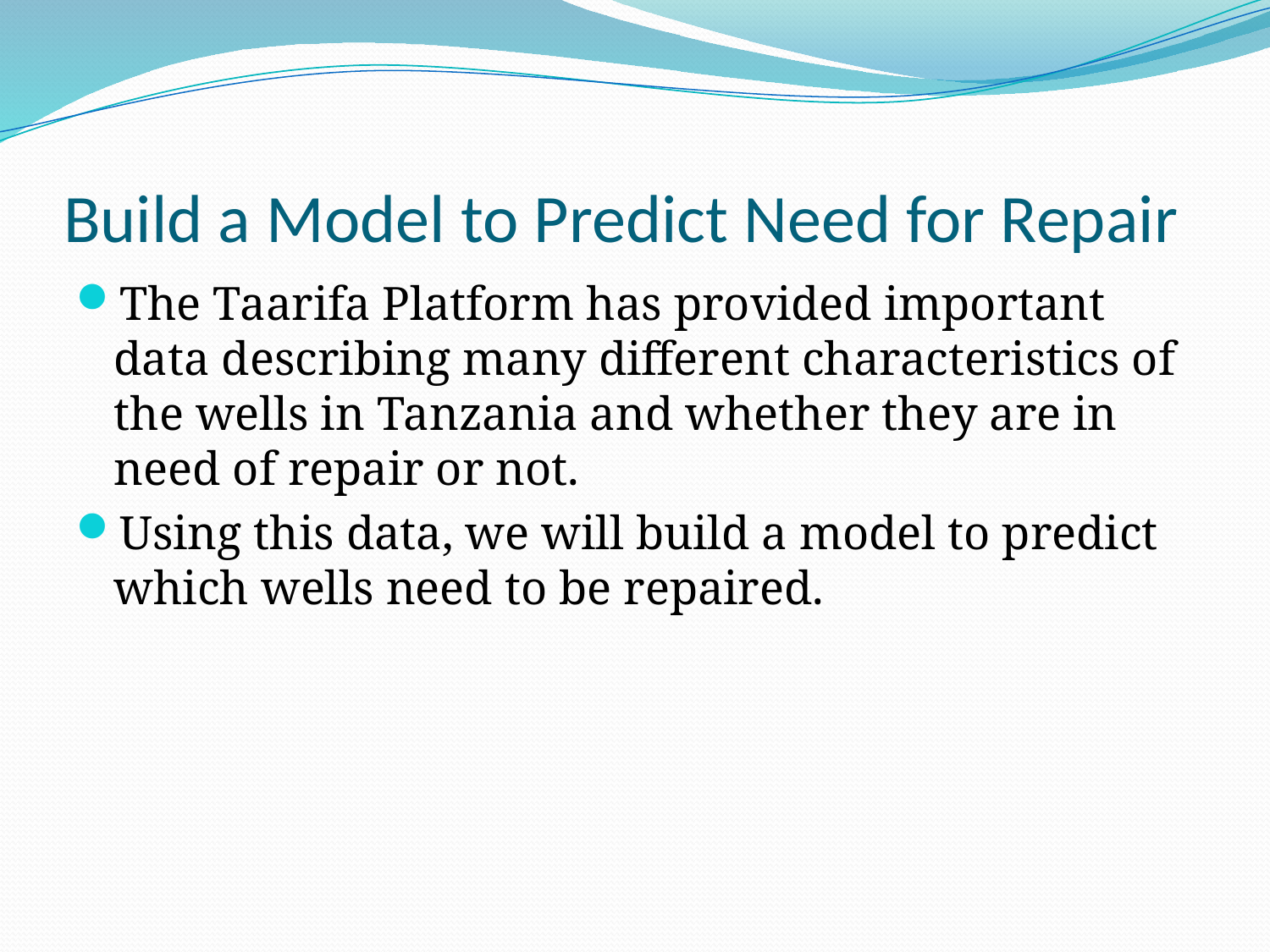

# Build a Model to Predict Need for Repair
The Taarifa Platform has provided important data describing many different characteristics of the wells in Tanzania and whether they are in need of repair or not.
Using this data, we will build a model to predict which wells need to be repaired.